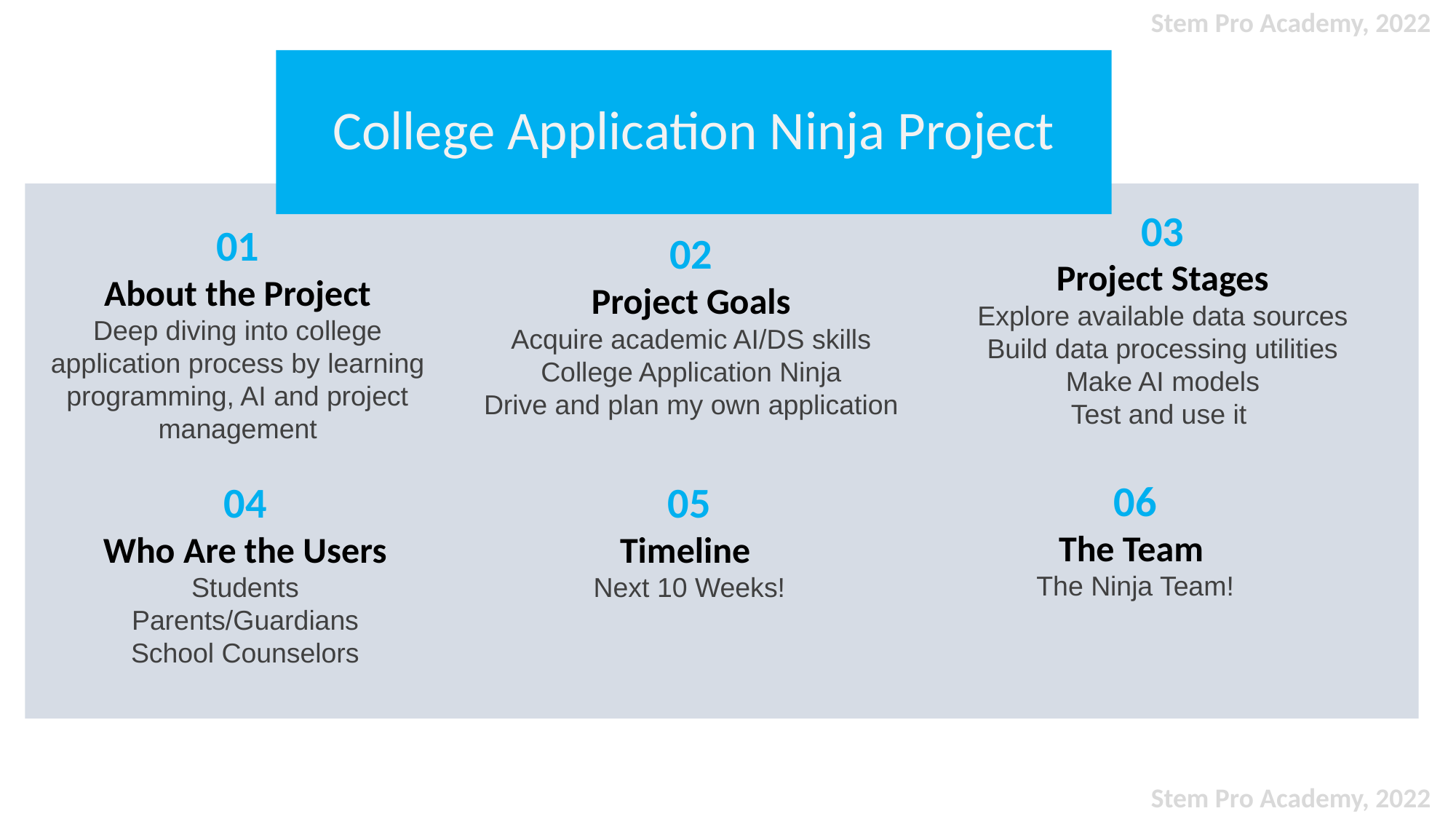

Stem Pro Academy, 2022
# College Application Ninja Project

03
Project Stages
Explore available data sources
Build data processing utilities
Make AI models
Test and use it
01
About the Project
Deep diving into college application process by learning programming, AI and project management
02
Project Goals
Acquire academic AI/DS skills
College Application Ninja
Drive and plan my own application
06
The Team
The Ninja Team!
04
Who Are the Users
Students
Parents/Guardians
School Counselors
05
Timeline
Next 10 Weeks!
Stem Pro Academy, 2022